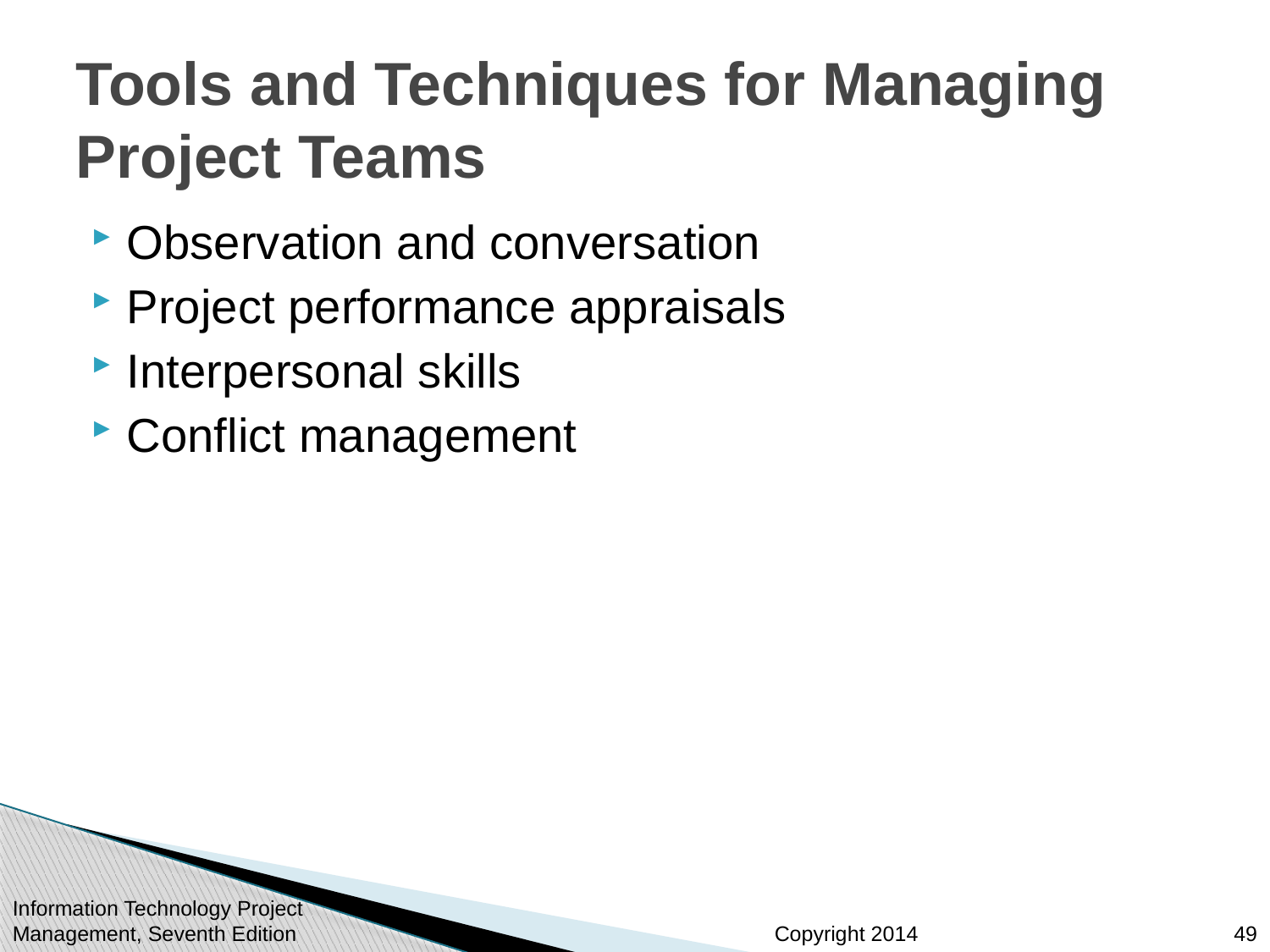

# Tools and Techniques for Managing Project Teams
Observation and conversation
Project performance appraisals
Interpersonal skills
Conflict management
Information Technology Project Management, Seventh Edition
49